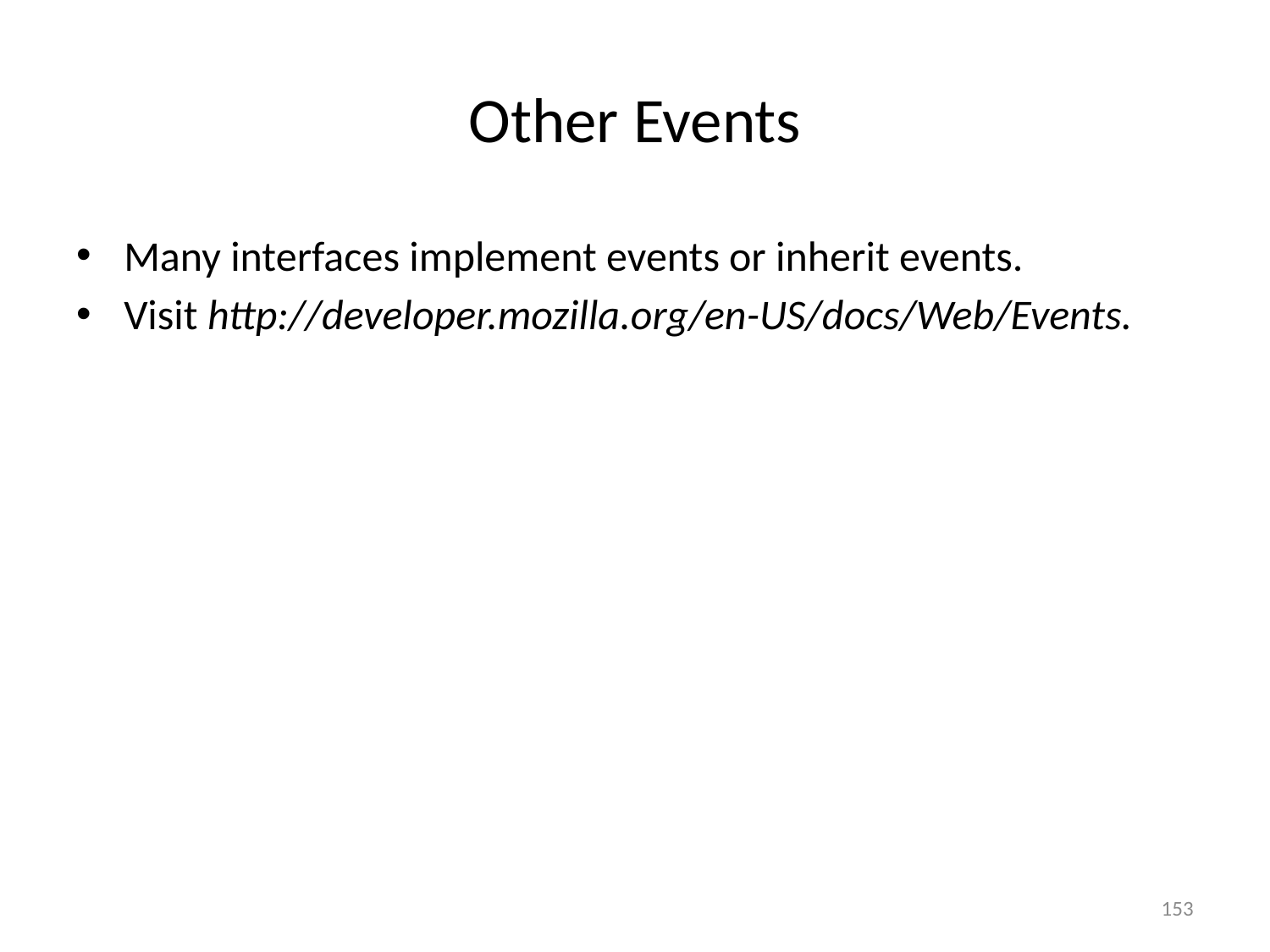

# Other Events
Many interfaces implement events or inherit events.
Visit http://developer.mozilla.org/en-US/docs/Web/Events.
153